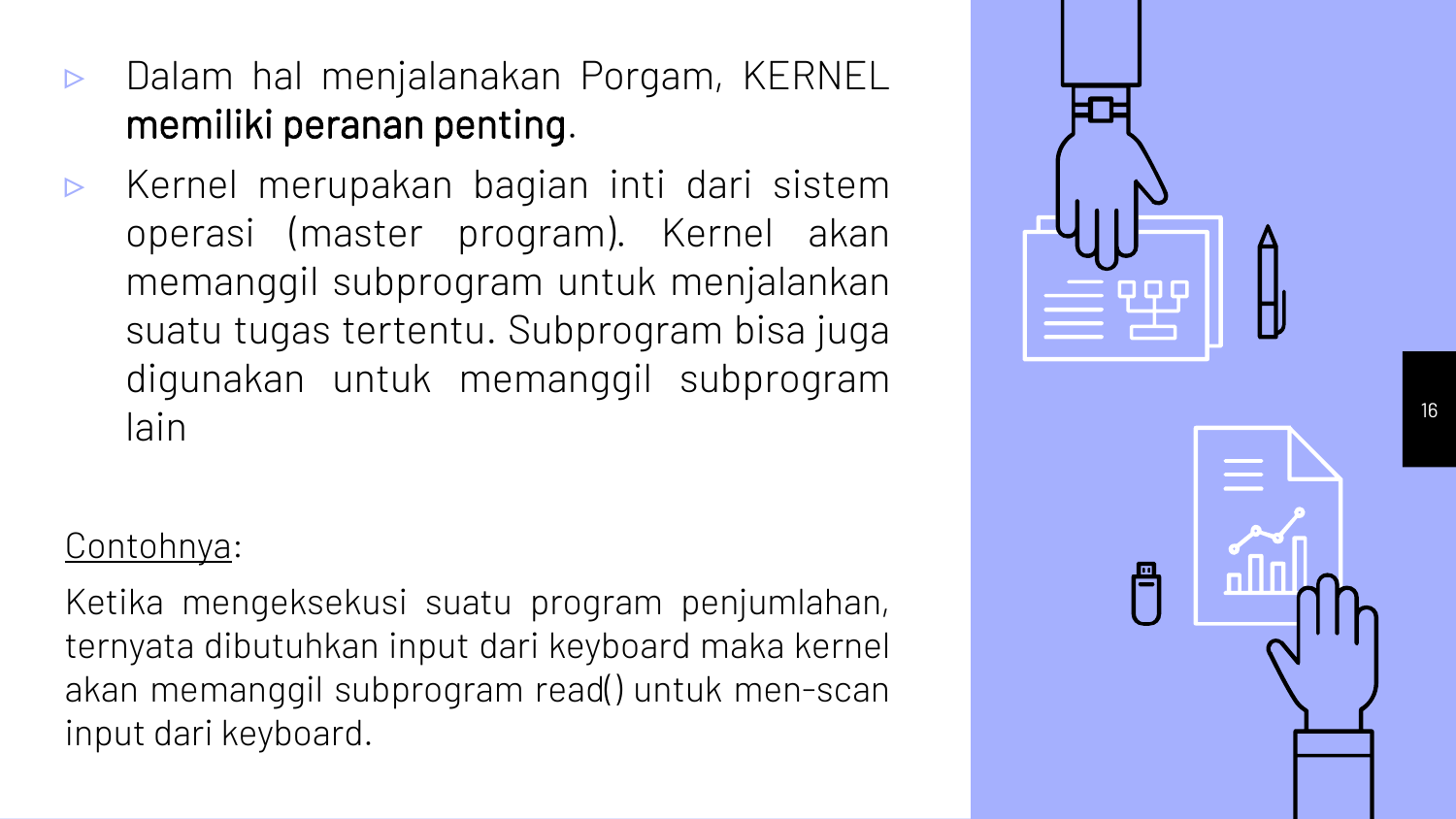

Dalam hal menjalanakan Porgam, KERNEL memiliki peranan penting.
Kernel merupakan bagian inti dari sistem operasi (master program). Kernel akan memanggil subprogram untuk menjalankan suatu tugas tertentu. Subprogram bisa juga digunakan untuk memanggil subprogram lain

Contohnya:
Ketika mengeksekusi suatu program penjumlahan, ternyata dibutuhkan input dari keyboard maka kernel akan memanggil subprogram read() untuk men-scan input dari keyboard.

16